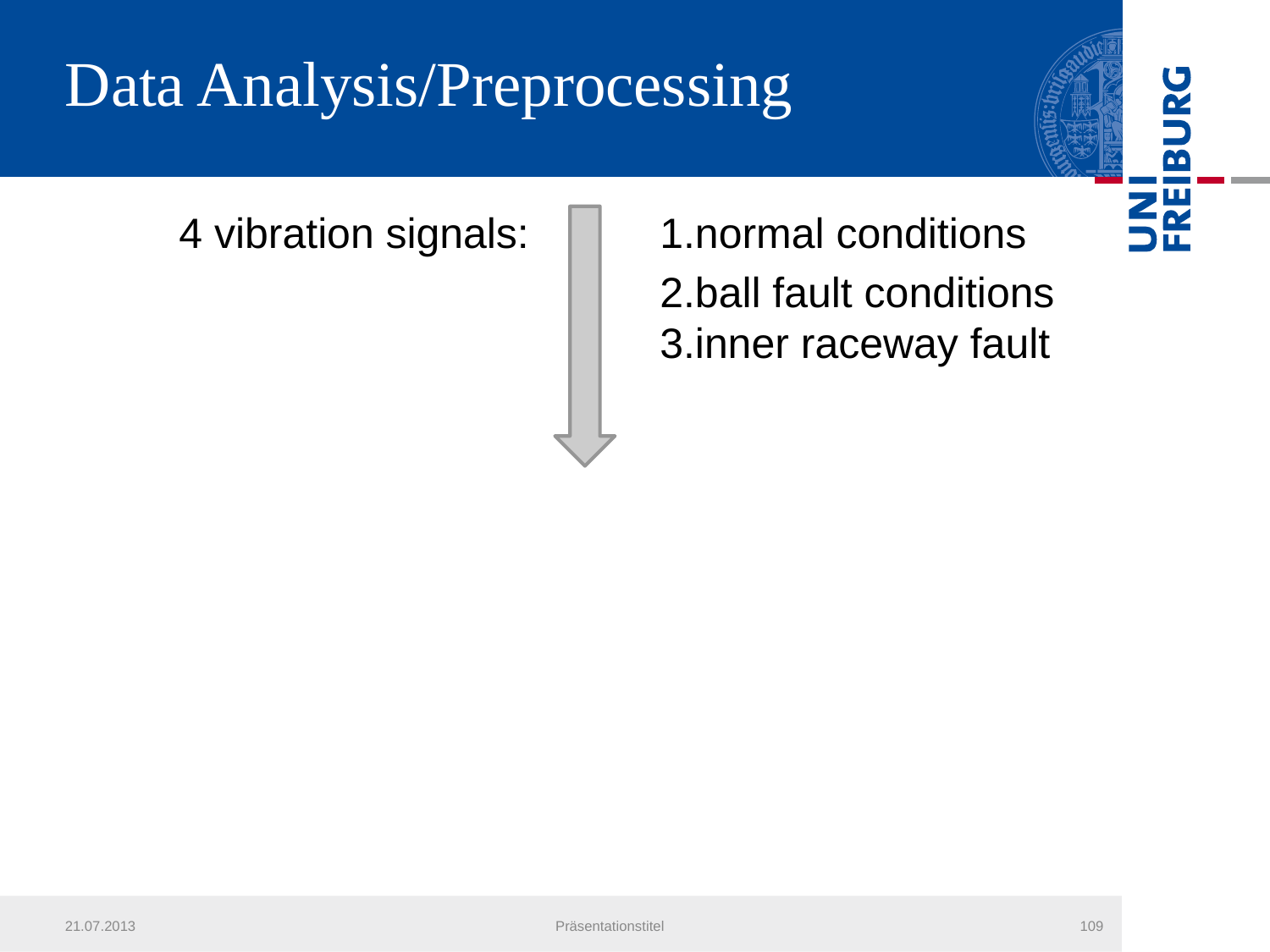

# Data Analysis/Preprocessing
             4 vibration signals: 	1.normal conditions
					2.ball fault conditions					3.inner raceway fault

21.07.2013
Präsentationstitel
109